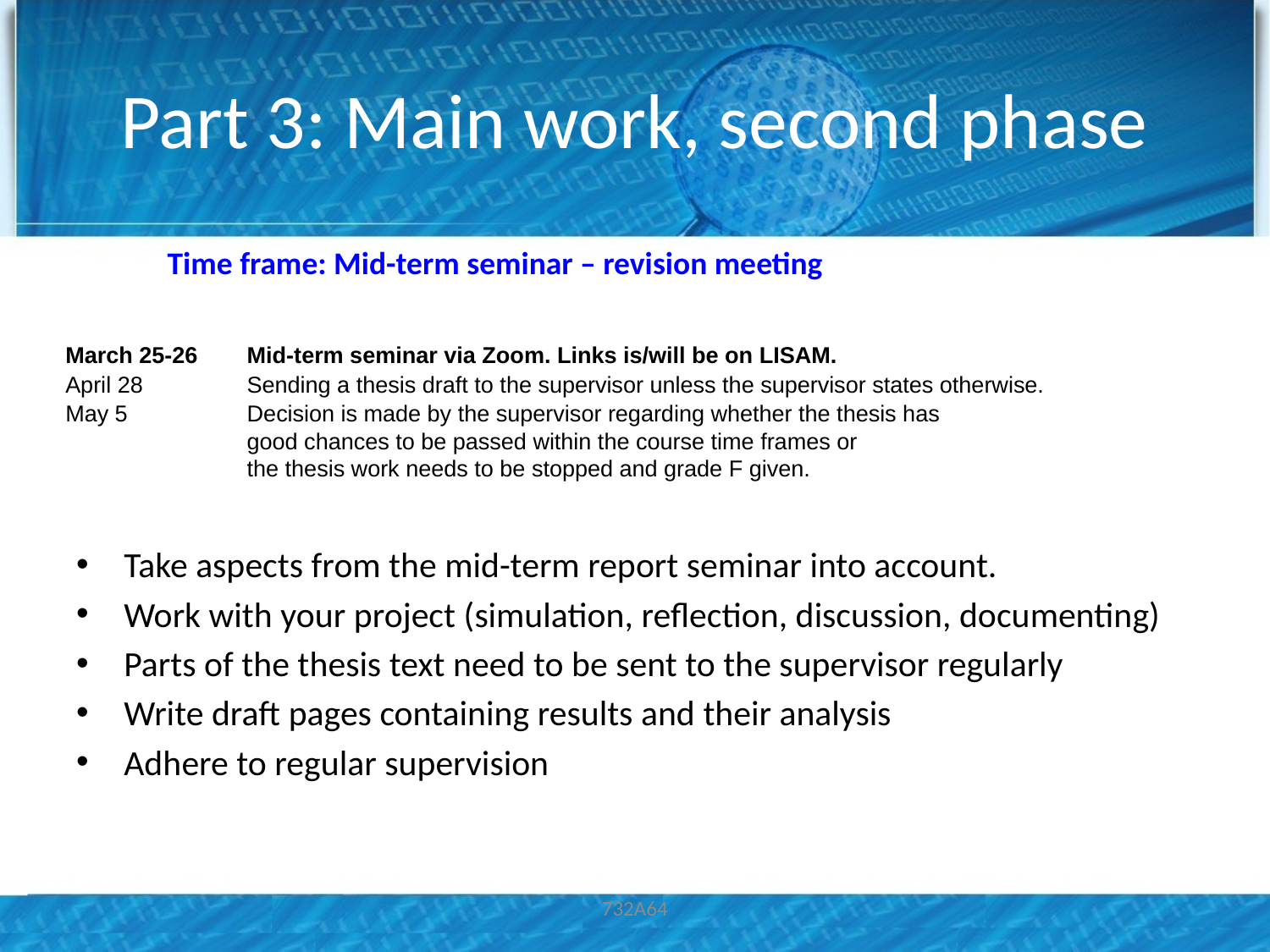

# Part 3: Main work, second phase
Time frame: Mid-term seminar – revision meeting
| March 25-26 | Mid-term seminar via Zoom. Links is/will be on LISAM. |
| --- | --- |
| April 28 | Sending a thesis draft to the supervisor unless the supervisor states otherwise. |
| May 5 | Decision is made by the supervisor regarding whether the thesis has good chances to be passed within the course time frames or the thesis work needs to be stopped and grade F given. |
Take aspects from the mid-term report seminar into account.
Work with your project (simulation, reflection, discussion, documenting)
Parts of the thesis text need to be sent to the supervisor regularly
Write draft pages containing results and their analysis
Adhere to regular supervision

732A64